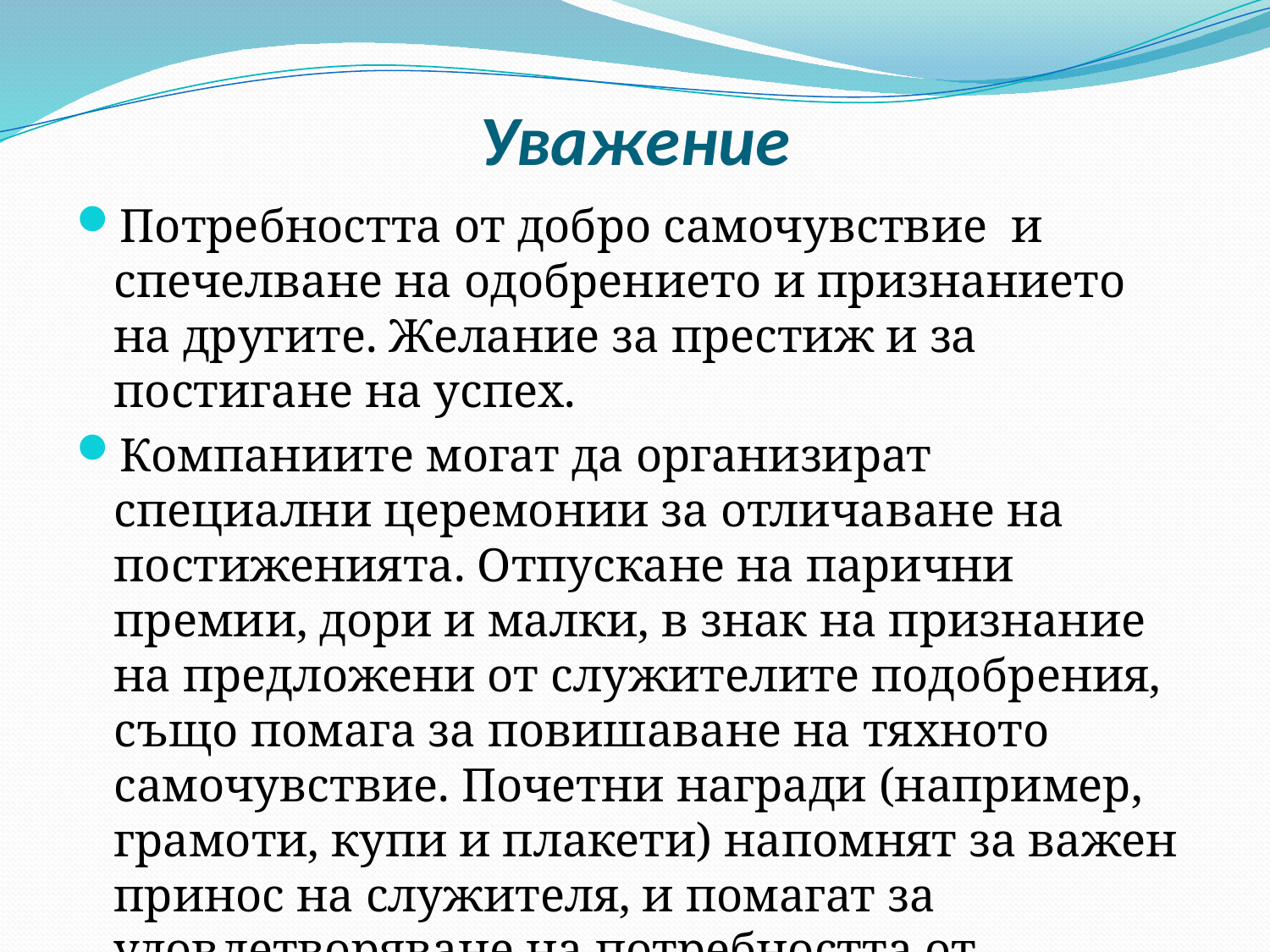

# Уважение
Потребността от добро самочувствие  и спечелване на одобрението и признанието на другите. Желание за престиж и за постигане на успех.
Компаниите могат да организират специални церемонии за отличаване на  постиженията. Отпускане на парични премии, дори и малки, в знак на признание на предложени от служителите подобрения, също помага за повишаване на тяхното самочувствие. Почетни награди (например, грамоти, купи и плакети) напомнят за важен принос на служителя, и помагат за удовлетворяване на потребността от уважение.